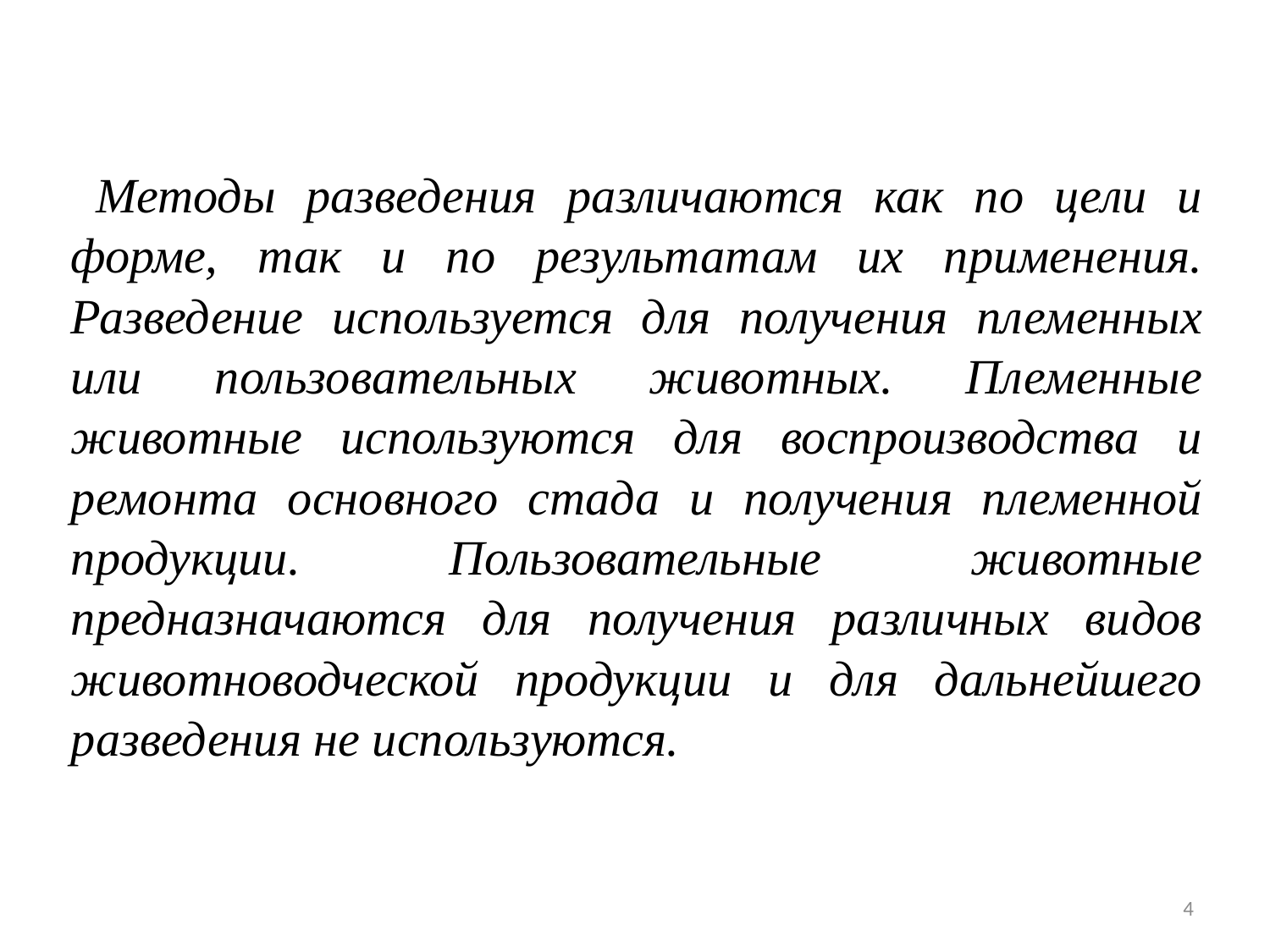

Методы разведения различаются как по цели и форме, так и по результатам их применения. Разведение используется для получения племенных или пользовательных животных. Племенные животные используются для воспроизводства и ремонта основного стада и получения племенной продукции. Пользовательные животные предназначаются для получения различных видов животноводческой продукции и для дальнейшего разведения не используются.
4